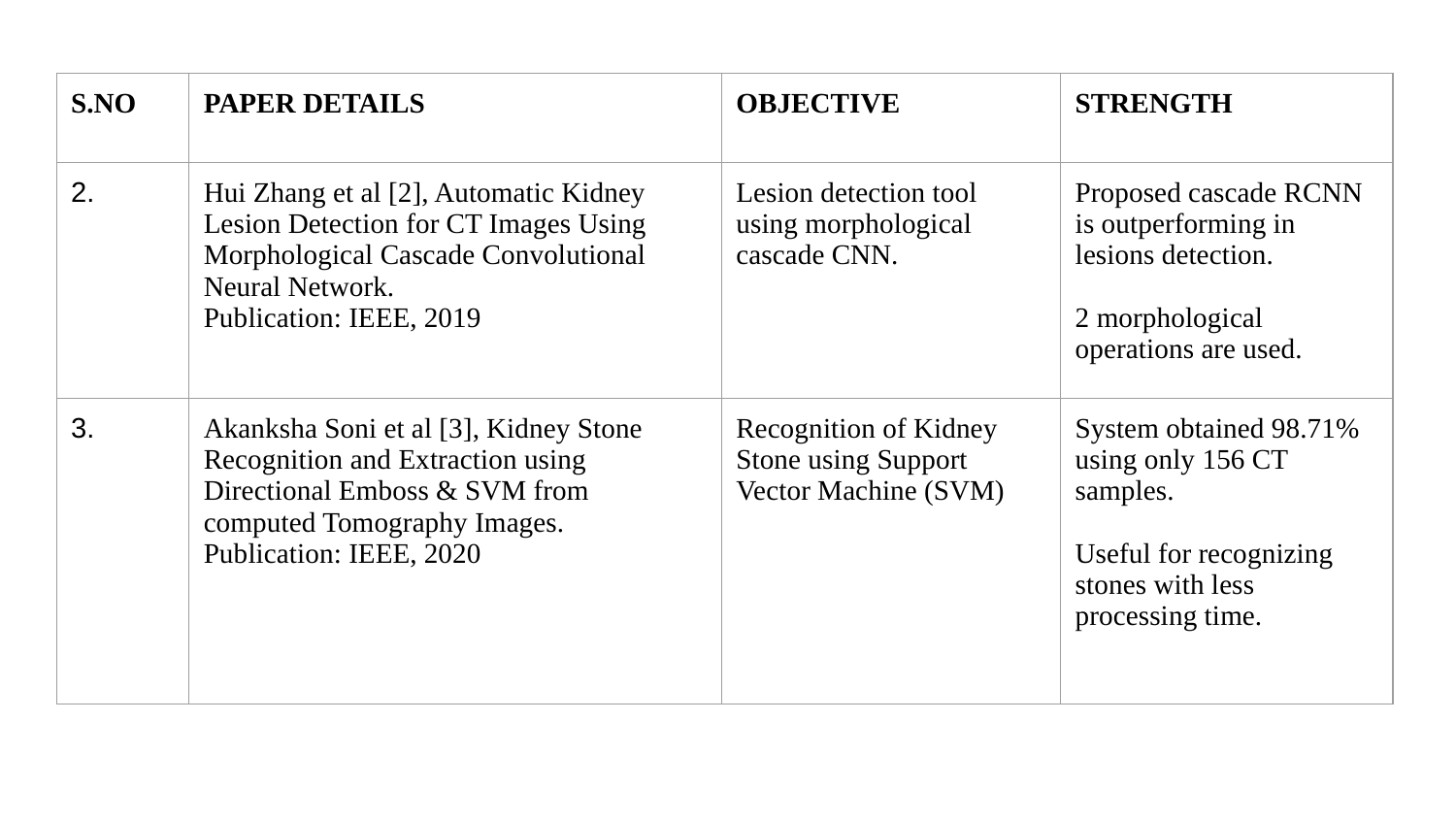

| S.NO | PAPER DETAILS | OBJECTIVE | STRENGTH |
| --- | --- | --- | --- |
| 2. | Hui Zhang et al [2], Automatic Kidney Lesion Detection for CT Images Using Morphological Cascade Convolutional Neural Network. Publication: IEEE, 2019 | Lesion detection tool using morphological cascade CNN. | Proposed cascade RCNN is outperforming in lesions detection. 2 morphological operations are used. |
| 3. | Akanksha Soni et al [3], Kidney Stone Recognition and Extraction using Directional Emboss & SVM from computed Tomography Images. Publication: IEEE, 2020 | Recognition of Kidney Stone using Support Vector Machine (SVM) | System obtained 98.71% using only 156 CT samples. Useful for recognizing stones with less processing time. |